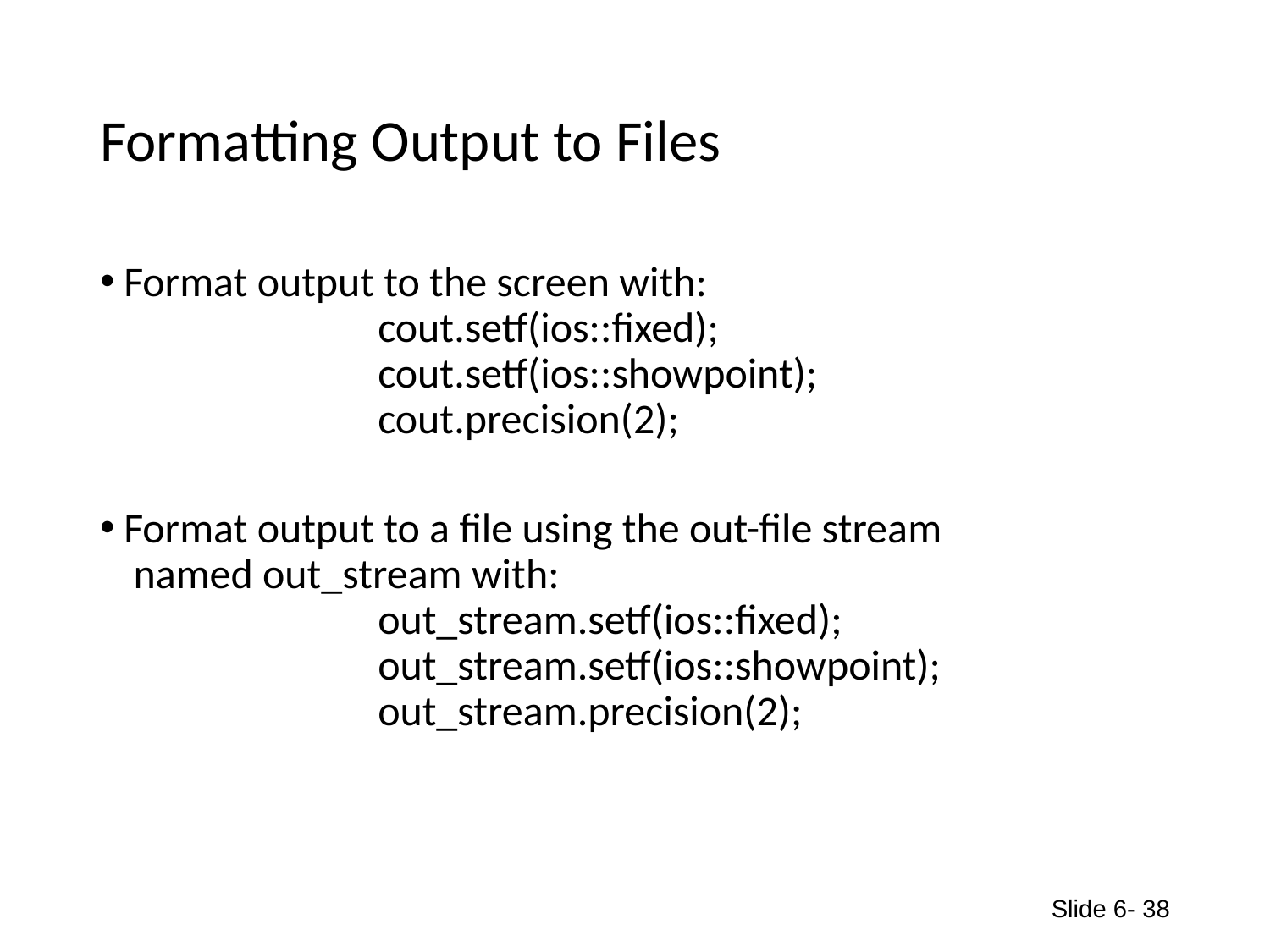

# Formatting Output to Files
Format output to the screen with:
 		cout.setf(ios::fixed);
		cout.setf(ios::showpoint);
 		cout.precision(2);
Format output to a file using the out-file stream
 named out_stream with:
		out_stream.setf(ios::fixed);
		out_stream.setf(ios::showpoint);
 		out_stream.precision(2);
Slide 6- 38